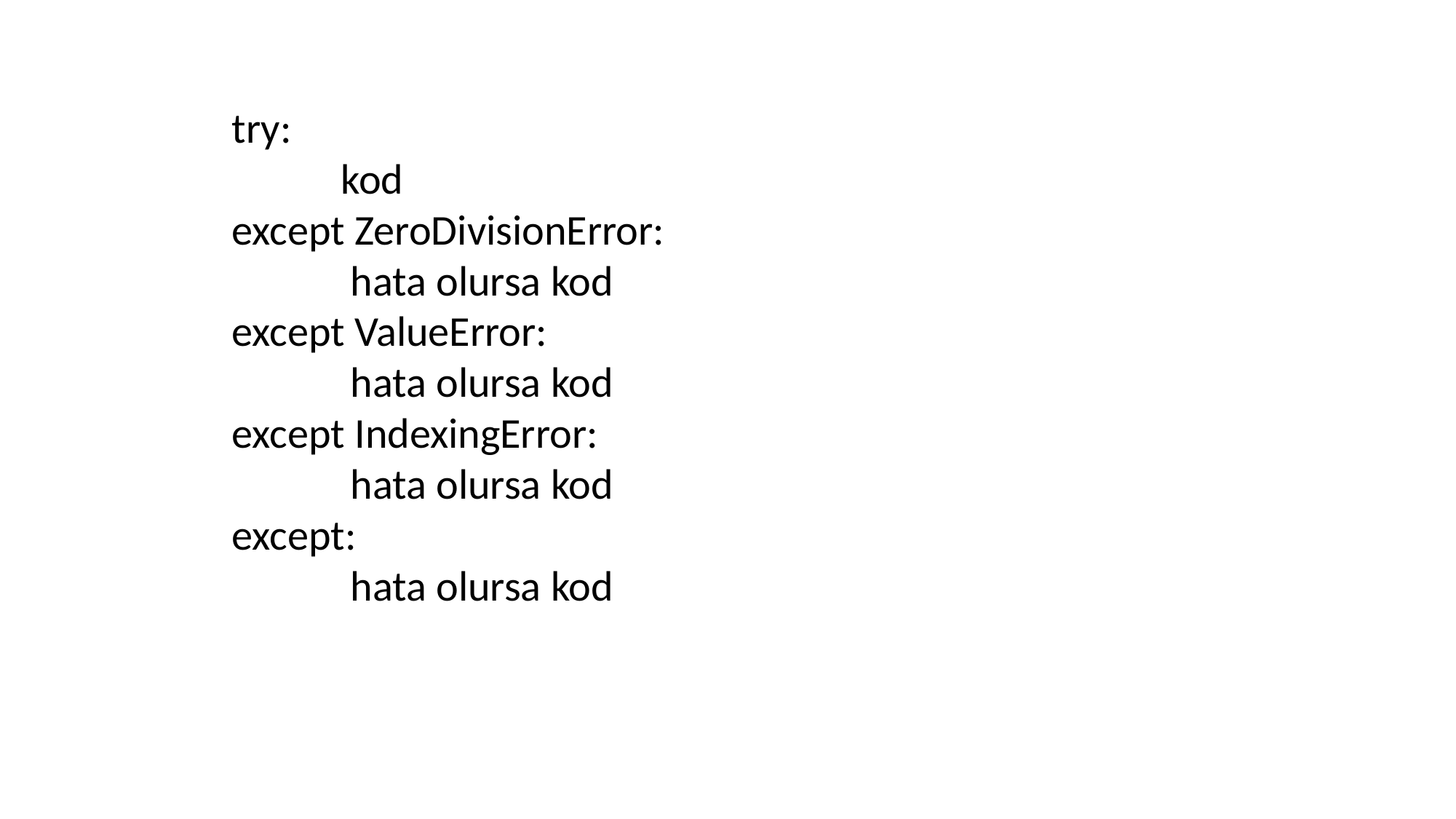

try:
	kod
except ZeroDivisionError:
	 hata olursa kod
except ValueError:
	 hata olursa kod
except IndexingError:
	 hata olursa kod
except:
	 hata olursa kod